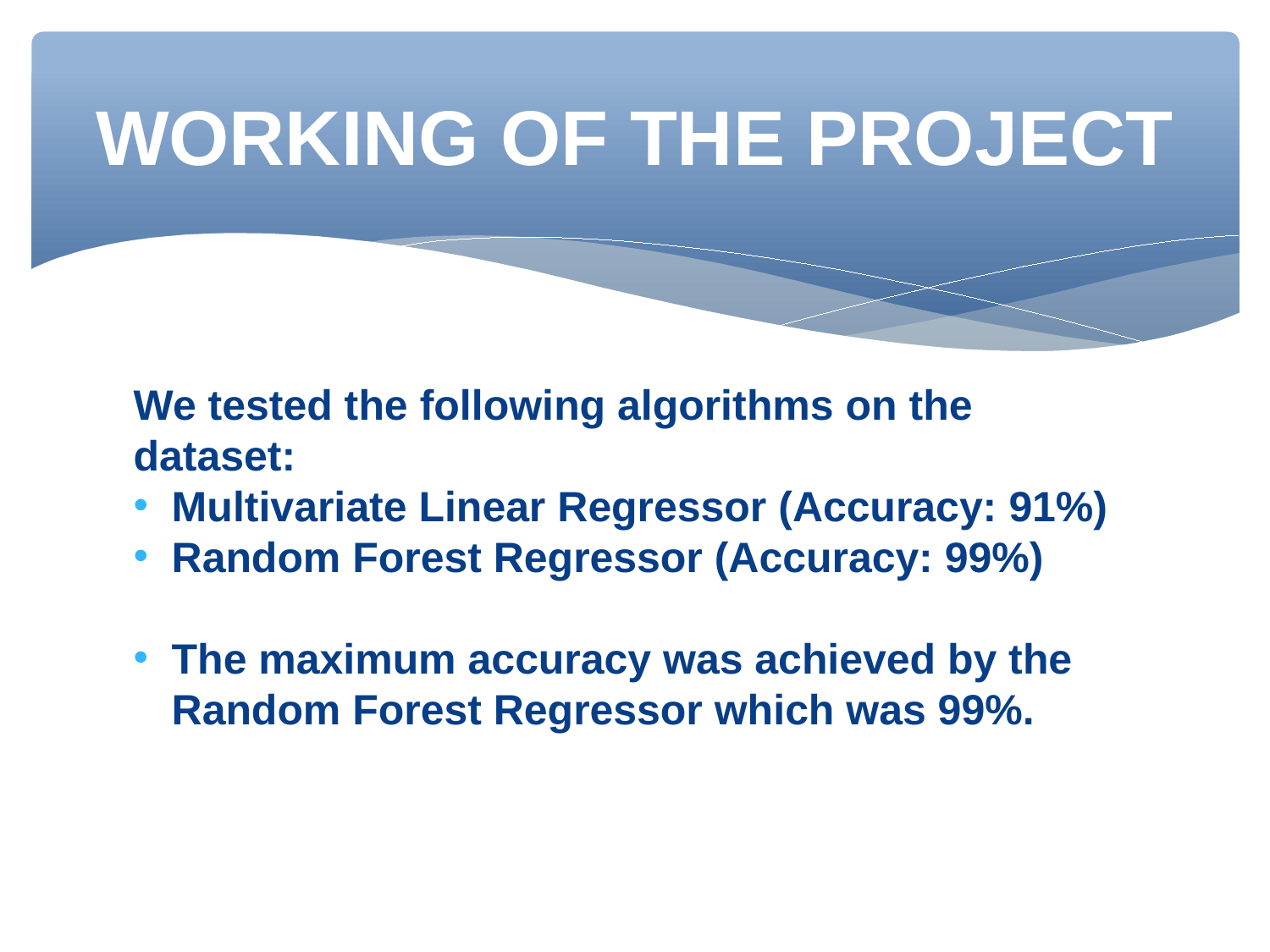

WORKING OF THE PROJECT
We tested the following algorithms on the dataset:
Multivariate Linear Regressor (Accuracy: 91%)
Random Forest Regressor (Accuracy: 99%)

The maximum accuracy was achieved by the Random Forest Regressor which was 99%.